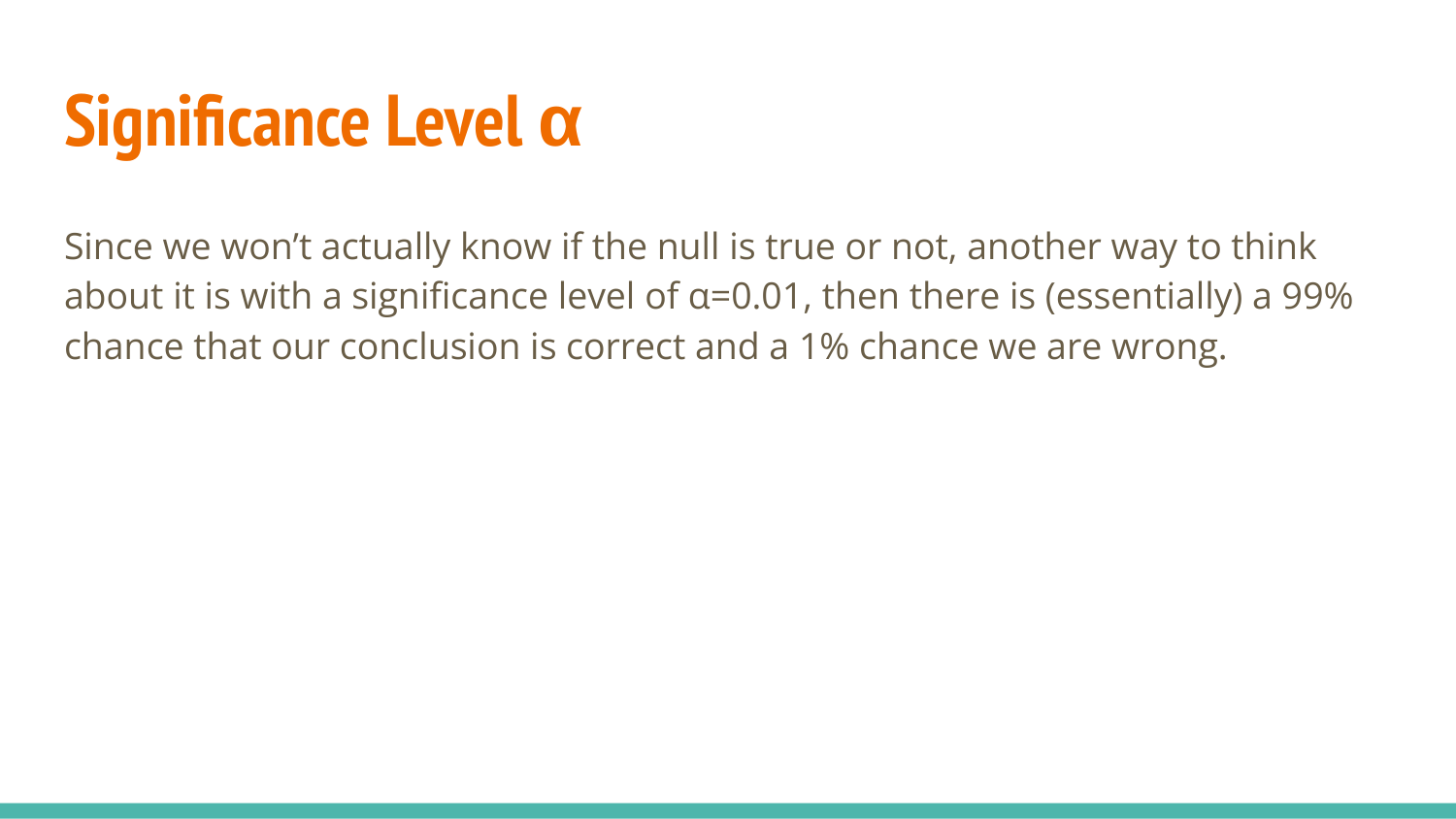

# Significance Level α
Since we won’t actually know if the null is true or not, another way to think about it is with a significance level of α=0.01, then there is (essentially) a 99% chance that our conclusion is correct and a 1% chance we are wrong.